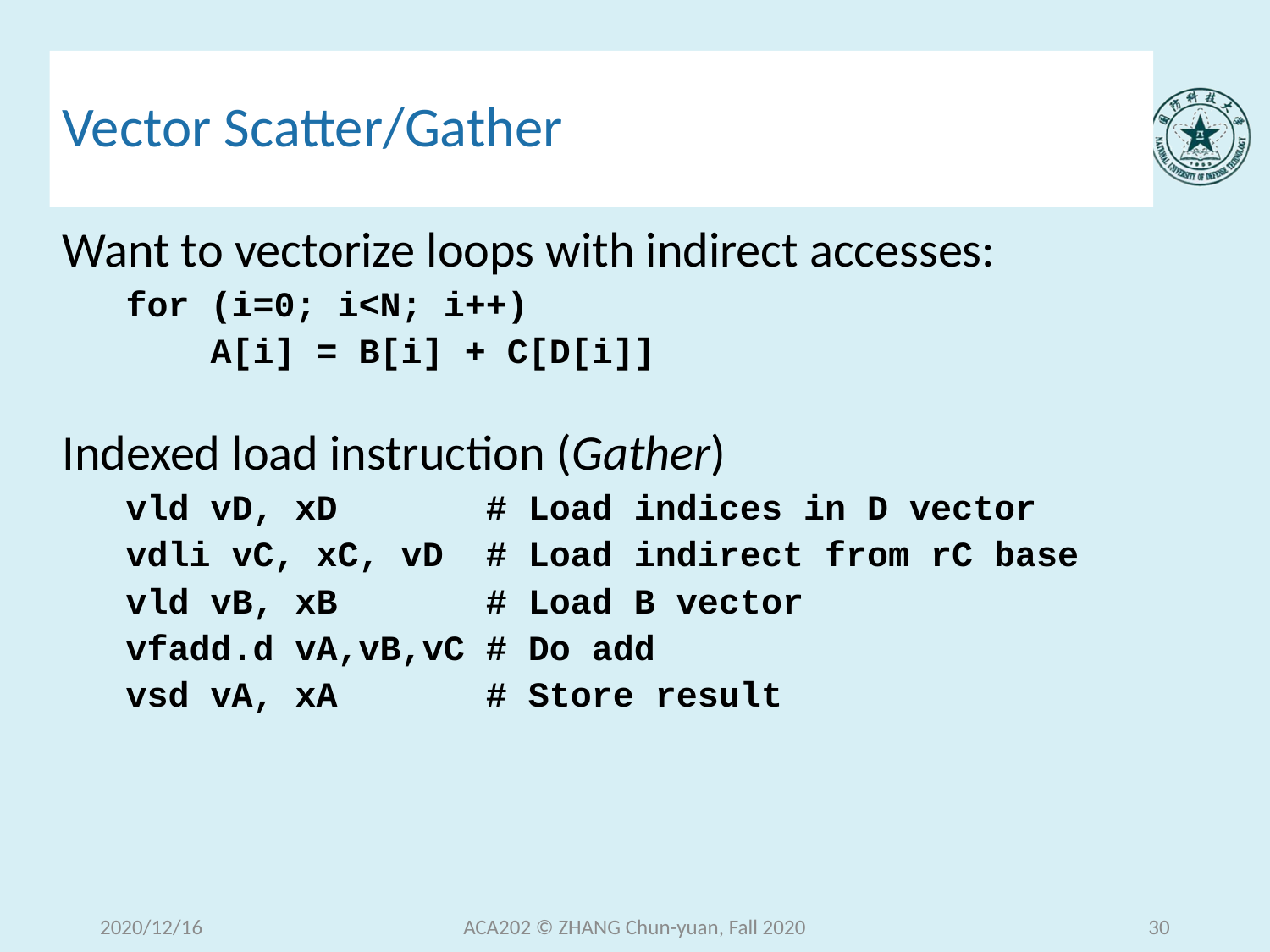

# Vector Scatter/Gather
Want to vectorize loops with indirect accesses:
for (i=0; i<N; i++)
    A[i] = B[i] + C[D[i]]
Indexed load instruction (Gather)
vld vD, xD       # Load indices in D vector
vdli vC, xC, vD  # Load indirect from rC base
vld vB, xB       # Load B vector
vfadd.d vA,vB,vC # Do add
vsd vA, xA       # Store result

2020/12/16
ACA202 © ZHANG Chun-yuan, Fall 2020
30